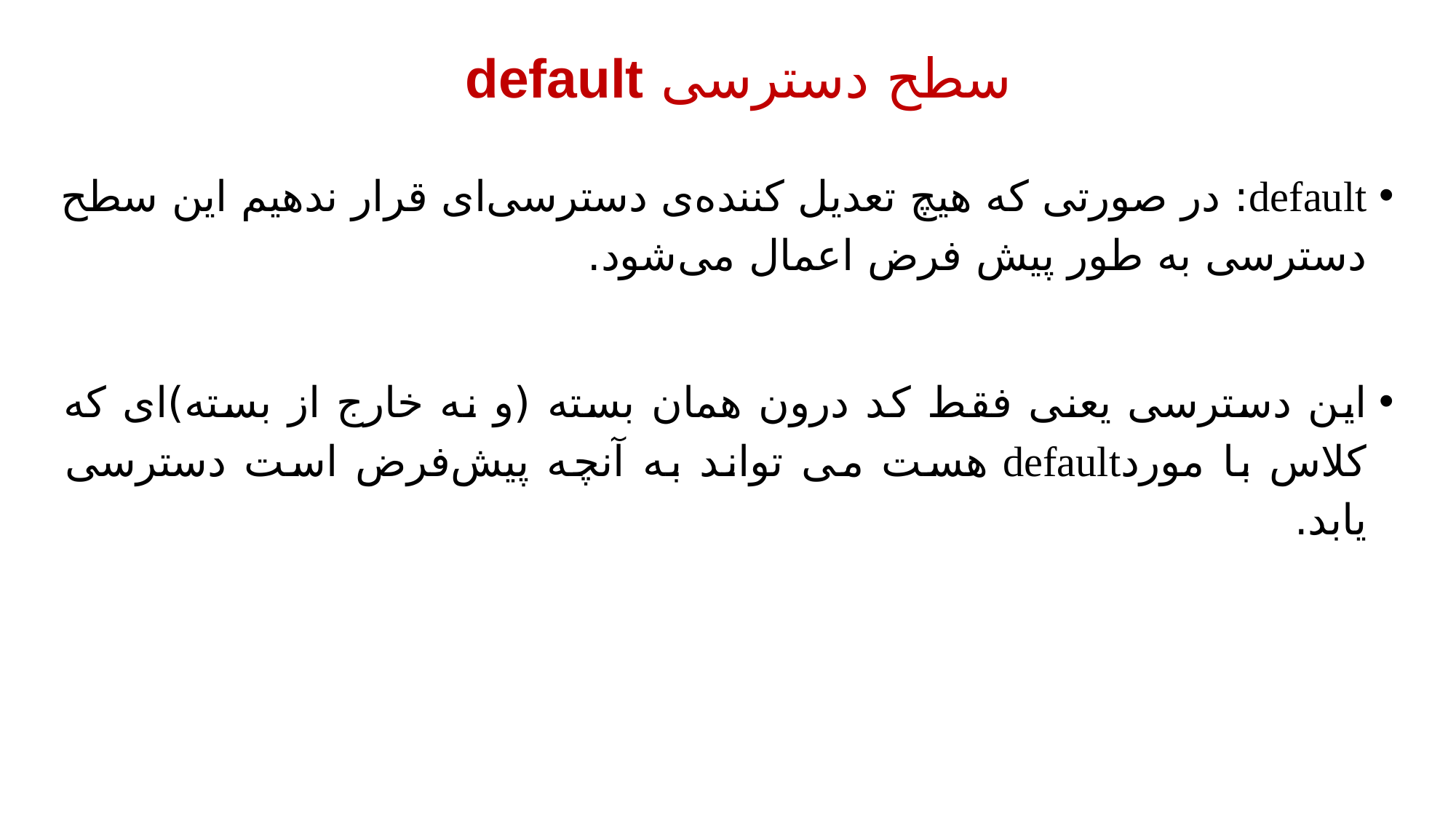

سطح دسترسی default
default: در صورتی که هیچ تعدیل کننده‌ی دسترسی‌ای قرار ندهیم این سطح دسترسی به طور پیش فرض اعمال می‌شود.

این دسترسی یعنی فقط کد درون همان بسته (و نه خارج از بسته)ای که کلاس با موردdefault هست می تواند به آنچه پیش‌فرض است دسترسی یابد.